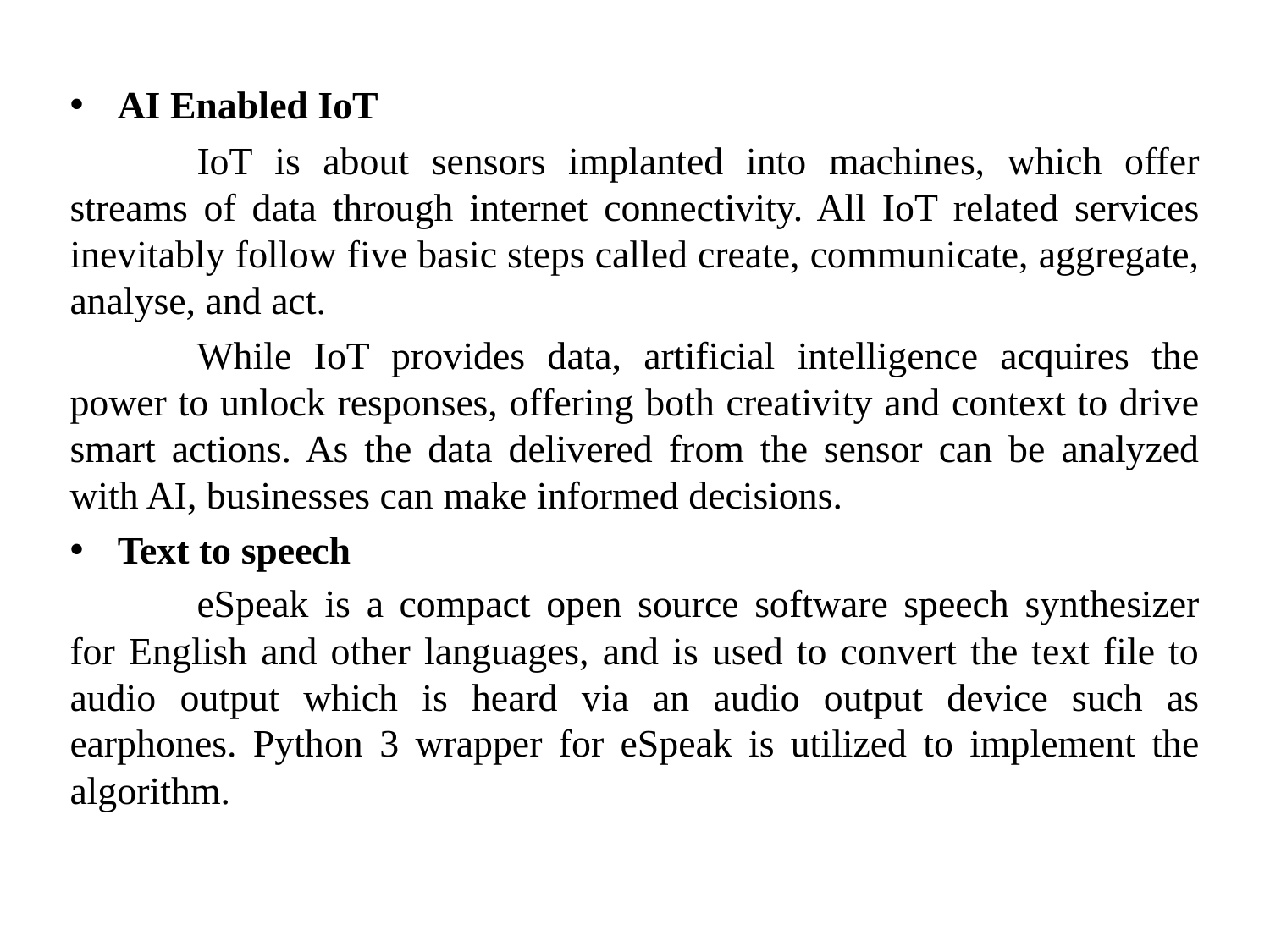

AI Enabled IoT
	IoT is about sensors implanted into machines, which offer streams of data through internet connectivity. All IoT related services inevitably follow five basic steps called create, communicate, aggregate, analyse, and act.
	While IoT provides data, artificial intelligence acquires the power to unlock responses, offering both creativity and context to drive smart actions. As the data delivered from the sensor can be analyzed with AI, businesses can make informed decisions.
Text to speech
	eSpeak is a compact open source software speech synthesizer for English and other languages, and is used to convert the text file to audio output which is heard via an audio output device such as earphones. Python 3 wrapper for eSpeak is utilized to implement the algorithm.
5